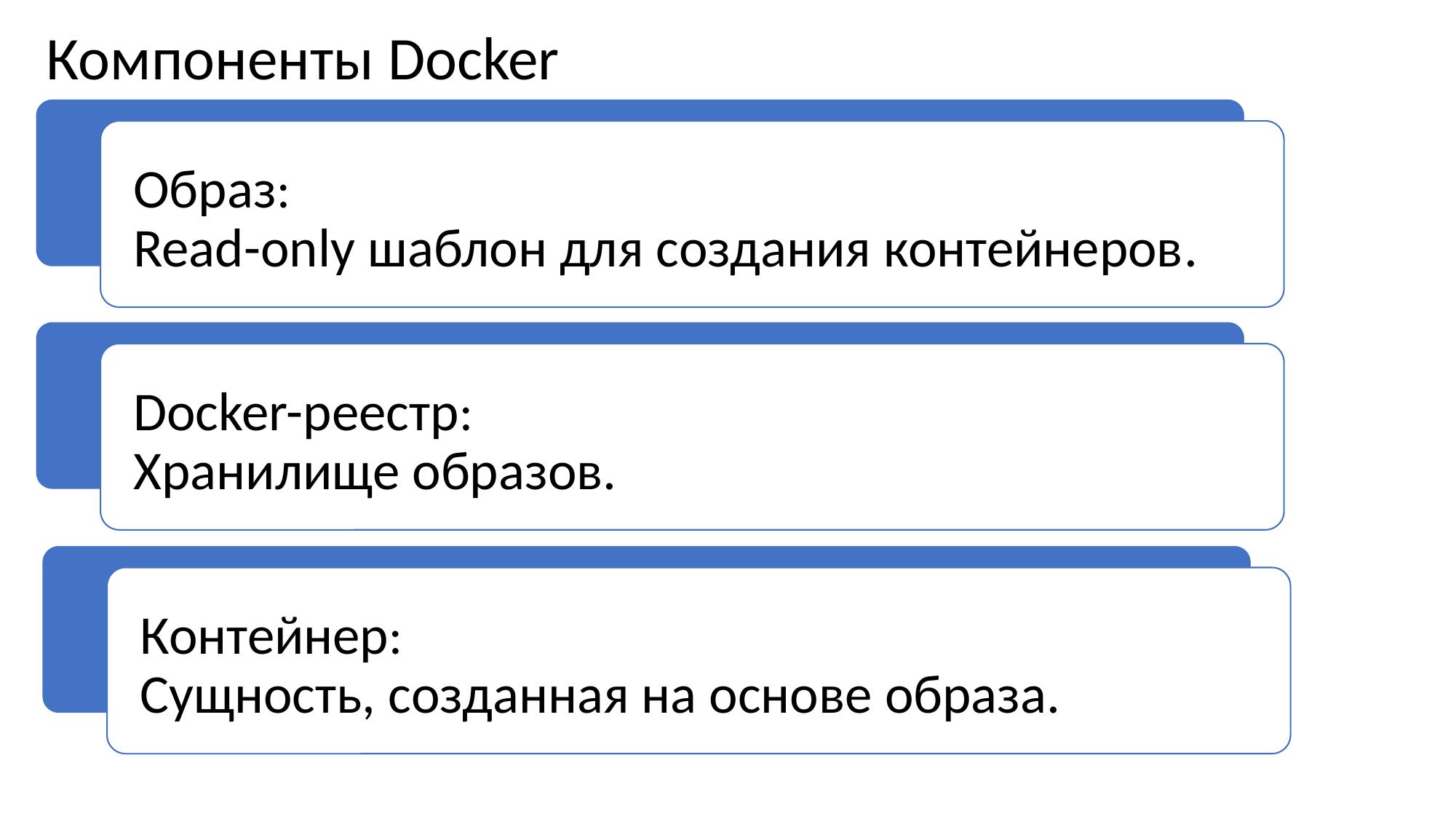

# Компоненты Docker

Образ:
Read-only шаблон для создания контейнеров.

Docker-реестр:
Хранилище образов.

Контейнер:
Сущность, созданная на основе образа.